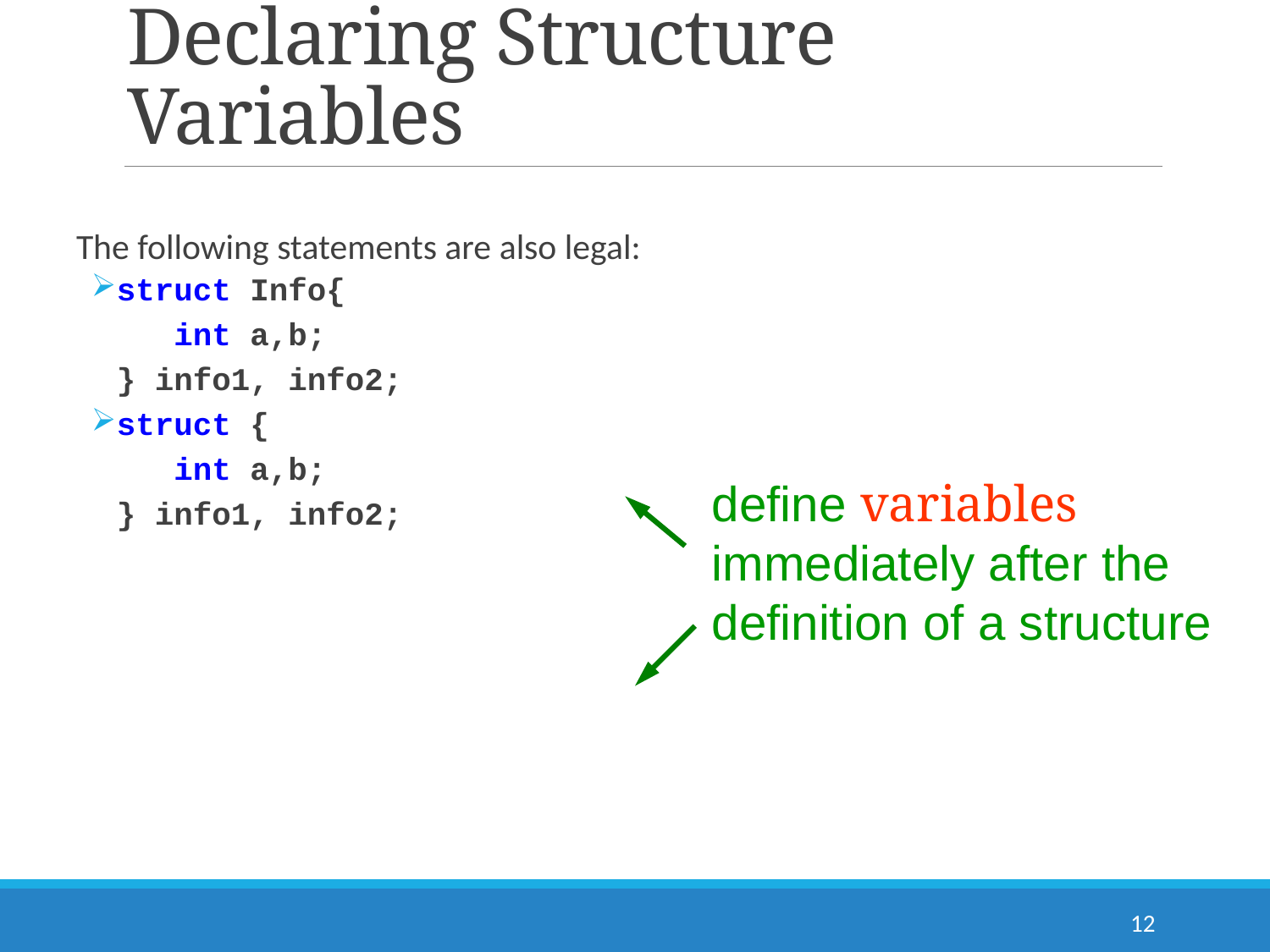

# Declaring Structure Variables
The following statements are also legal:
struct Info{
	   int a,b;
	} info1, info2;
struct {
	   int a,b;
	} info1, info2;
	define variables immediately after the definition of a structure

12